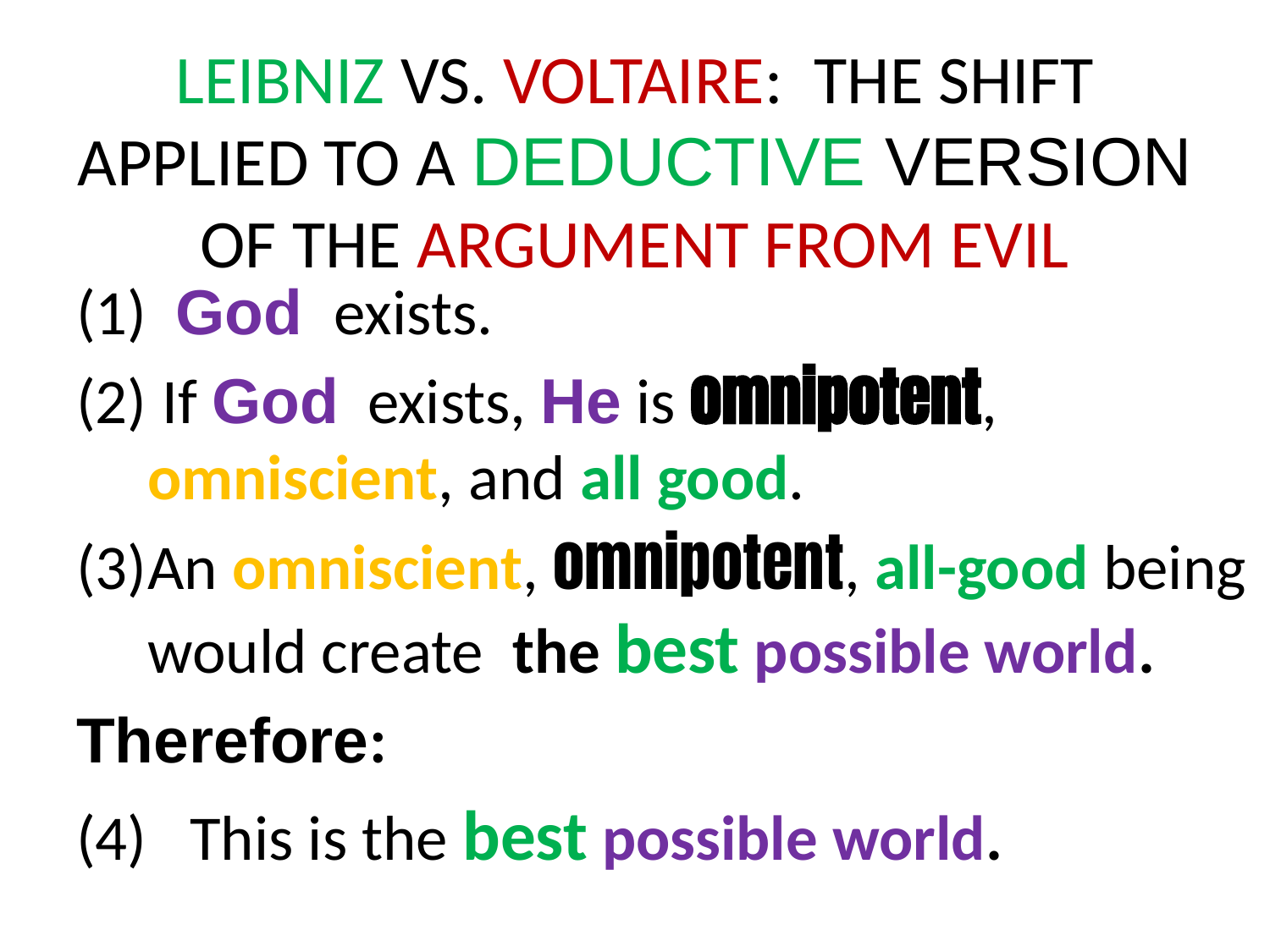

# LEIBNIZ VS. VOLTAIRE:  THE SHIFT APPLIED TO A DEDUCTIVE VERSION OF THE ARGUMENT FROM EVIL
(1)  God  exists.
 If God  exists, He is omnipotent,  omniscient, and all good.
An omniscient, omnipotent, all-good being would create  the best possible world.
Therefore:
(4)   This is the best possible world.